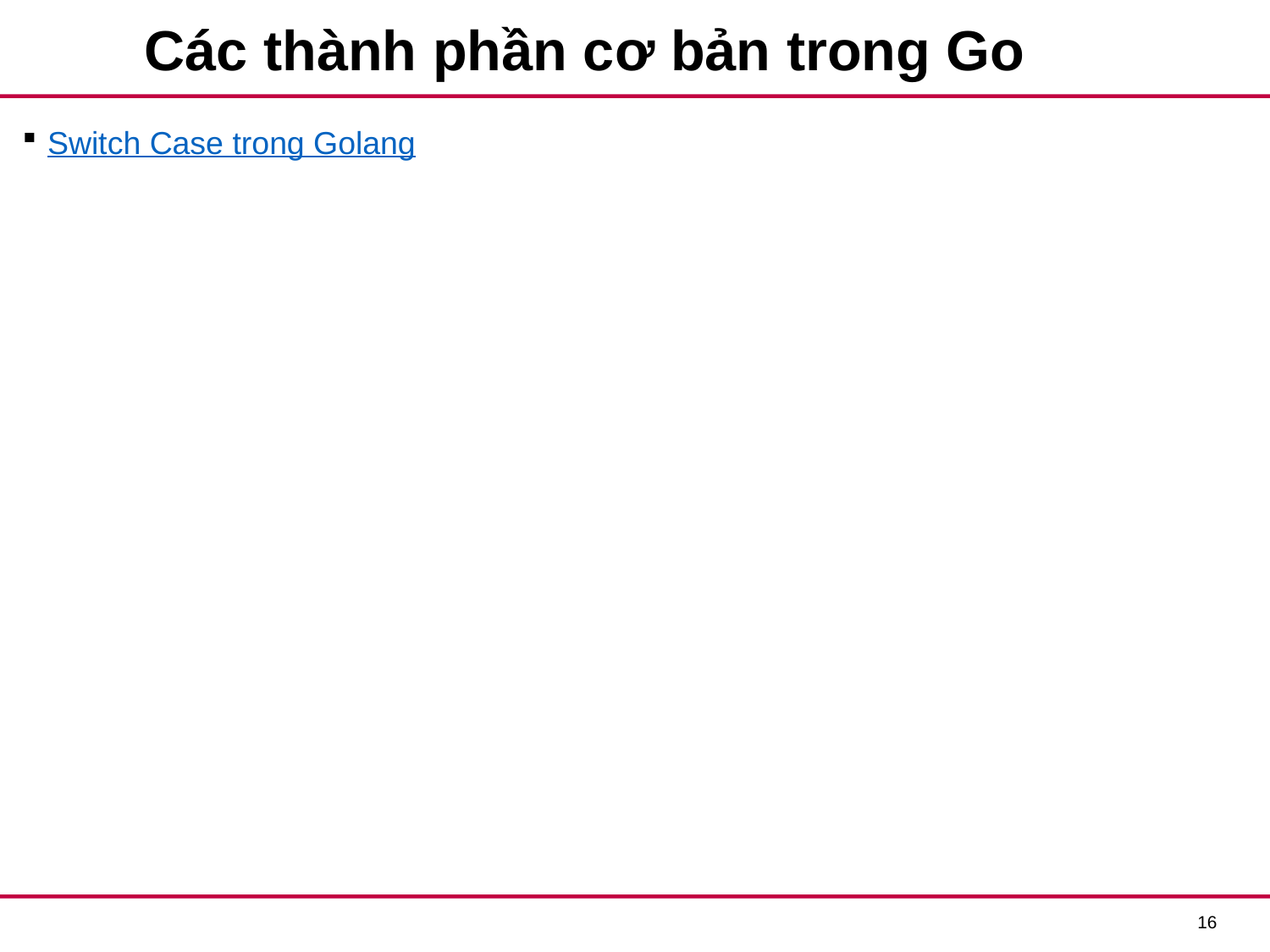

# Các thành phần cơ bản trong Go
Switch Case trong Golang
16